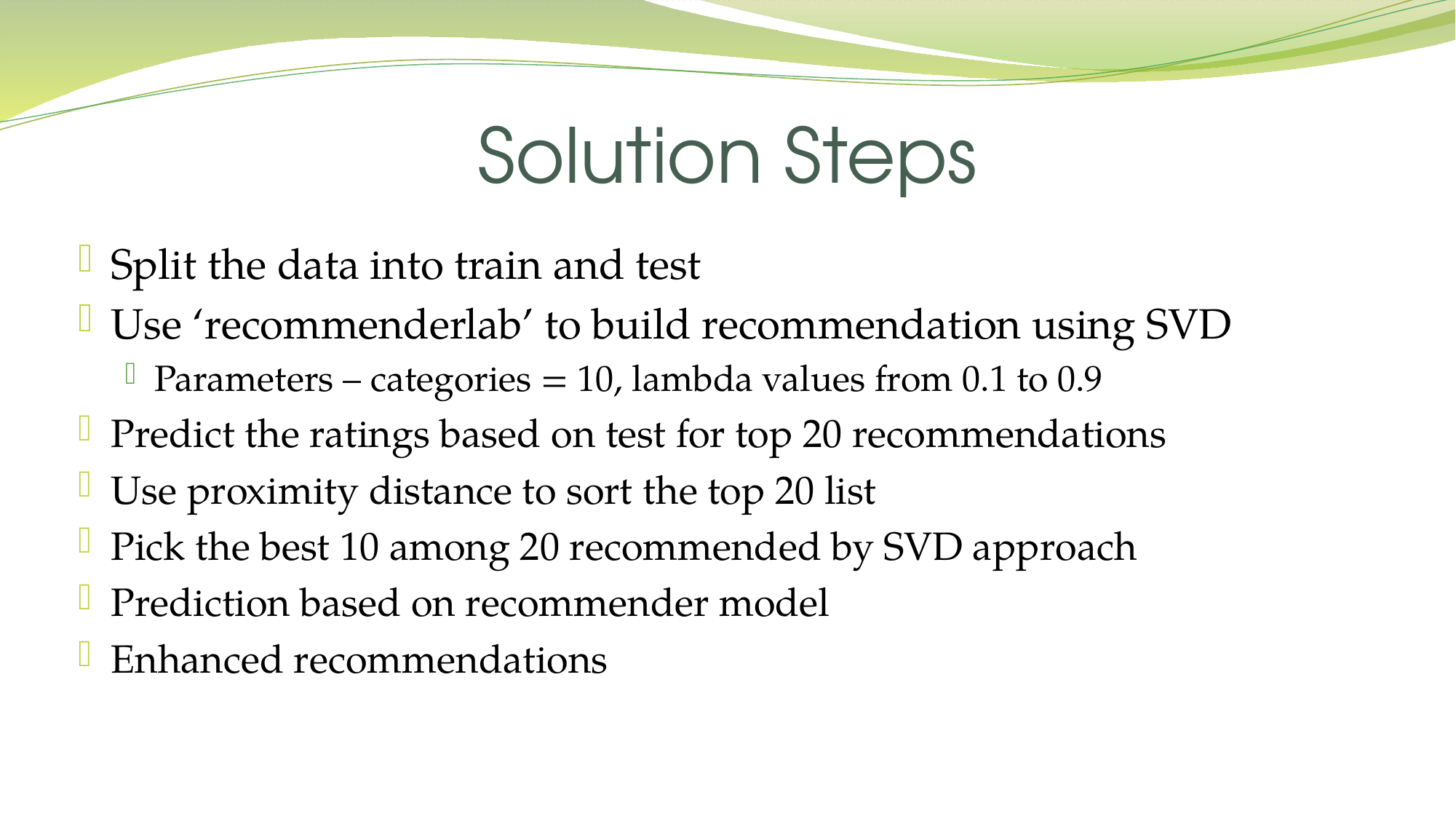

# Solution Steps
Split the data into train and test
Use ‘recommenderlab’ to build recommendation using SVD
Parameters – categories = 10, lambda values from 0.1 to 0.9
Predict the ratings based on test for top 20 recommendations
Use proximity distance to sort the top 20 list
Pick the best 10 among 20 recommended by SVD approach
Prediction based on recommender model
Enhanced recommendations